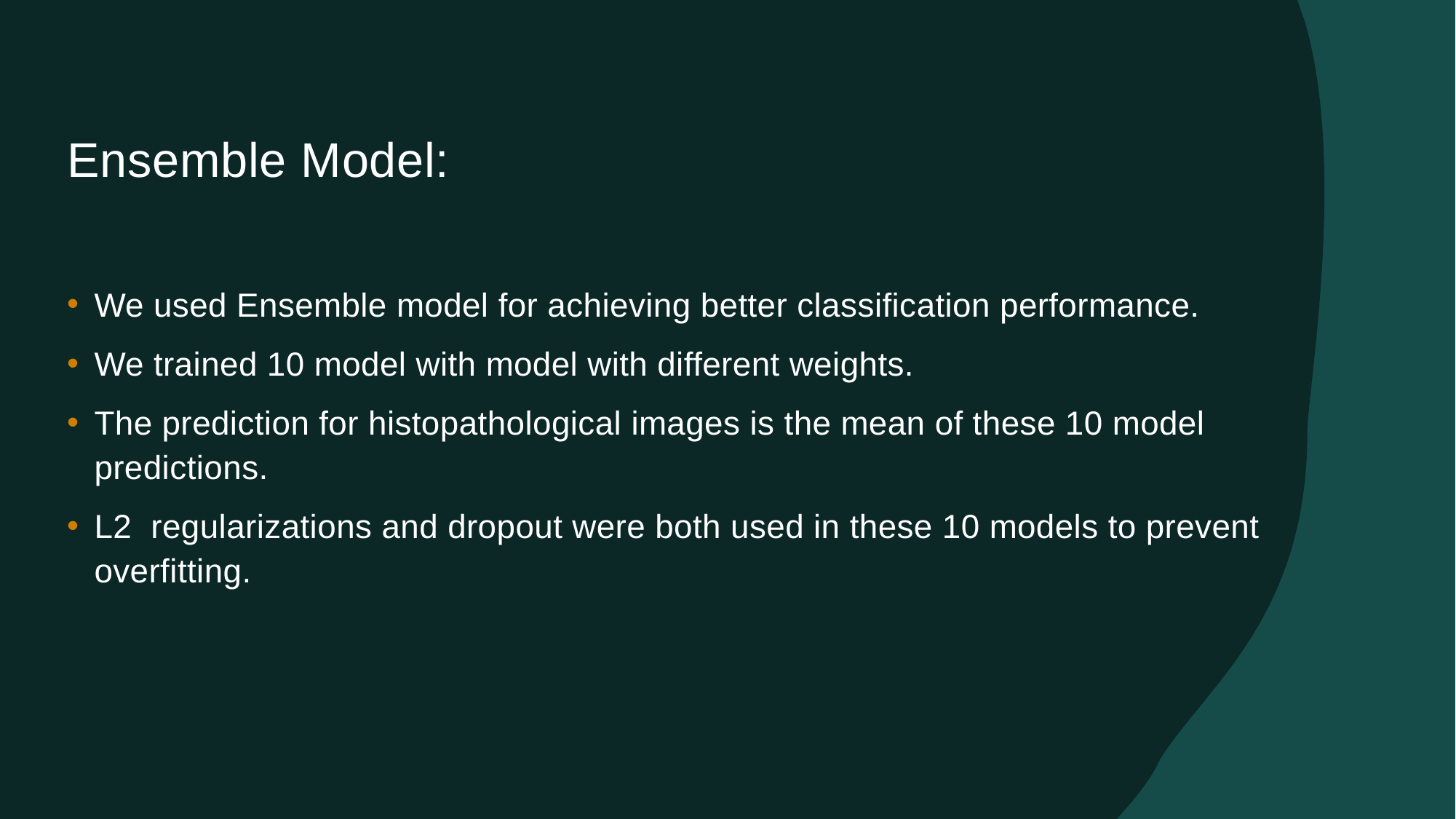

# Ensemble Model:
We used Ensemble model for achieving better classification performance.
We trained 10 model with model with different weights.
The prediction for histopathological images is the mean of these 10 model predictions.
L2  regularizations and dropout were both used in these 10 models to prevent overfitting.